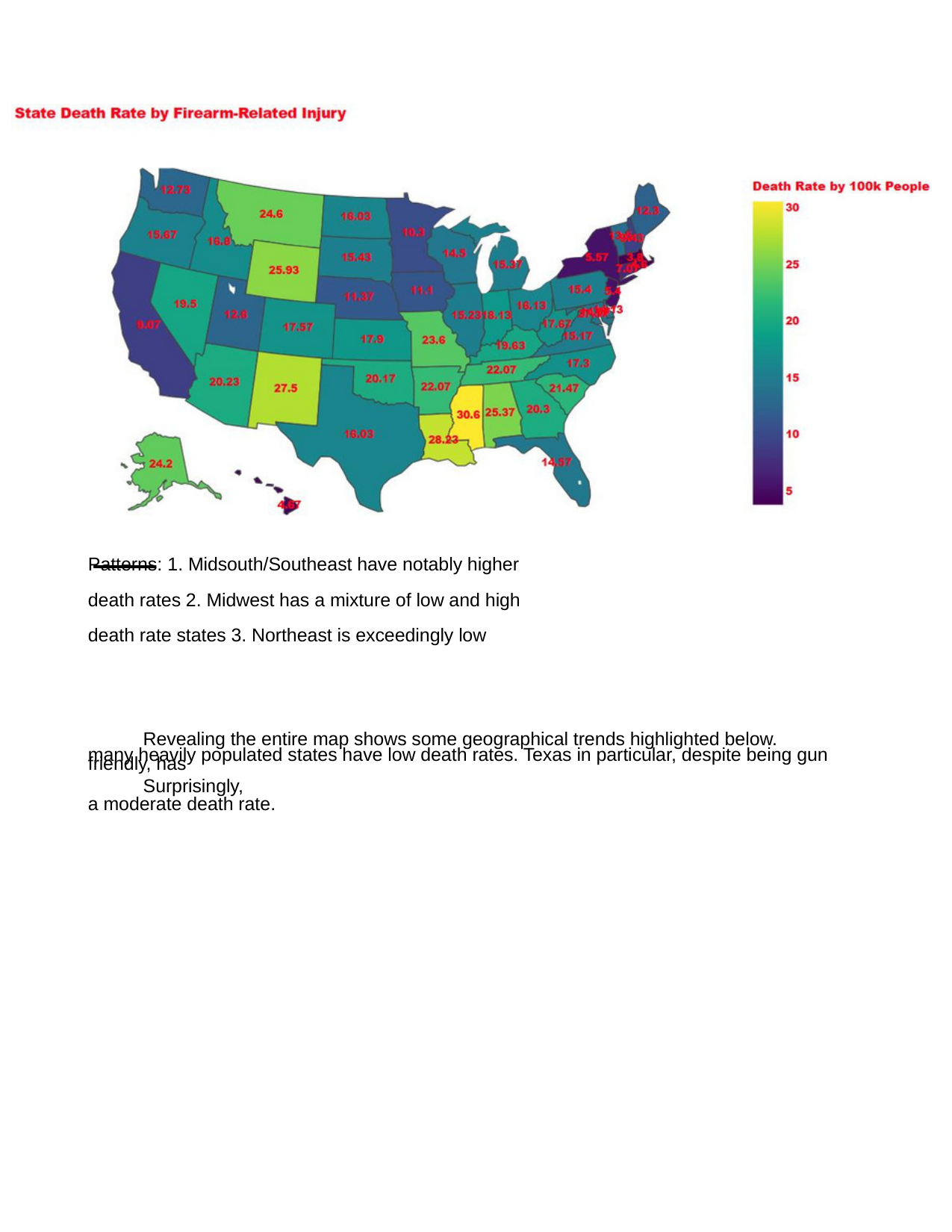

Patterns: 1. Midsouth/Southeast have notably higher death rates 2. Midwest has a mixture of low and high death rate states 3. Northeast is exceedingly low

Revealing the entire map shows some geographical trends highlighted below. Surprisingly,
many heavily populated states have low death rates. Texas in particular, despite being gun friendly, has
a moderate death rate.